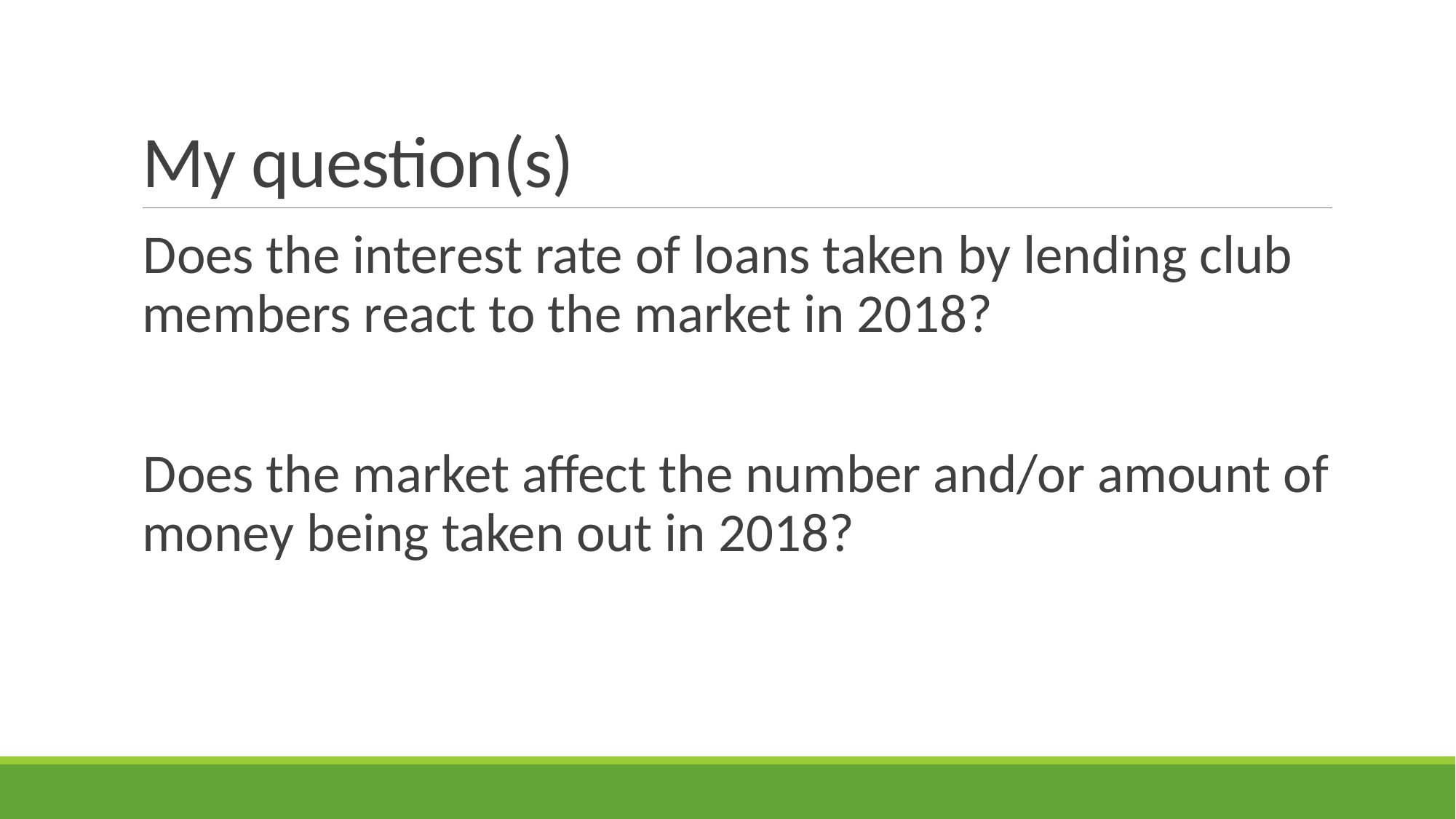

# My question(s)
Does the interest rate of loans taken by lending club members react to the market in 2018?

Does the market affect the number and/or amount of money being taken out in 2018?